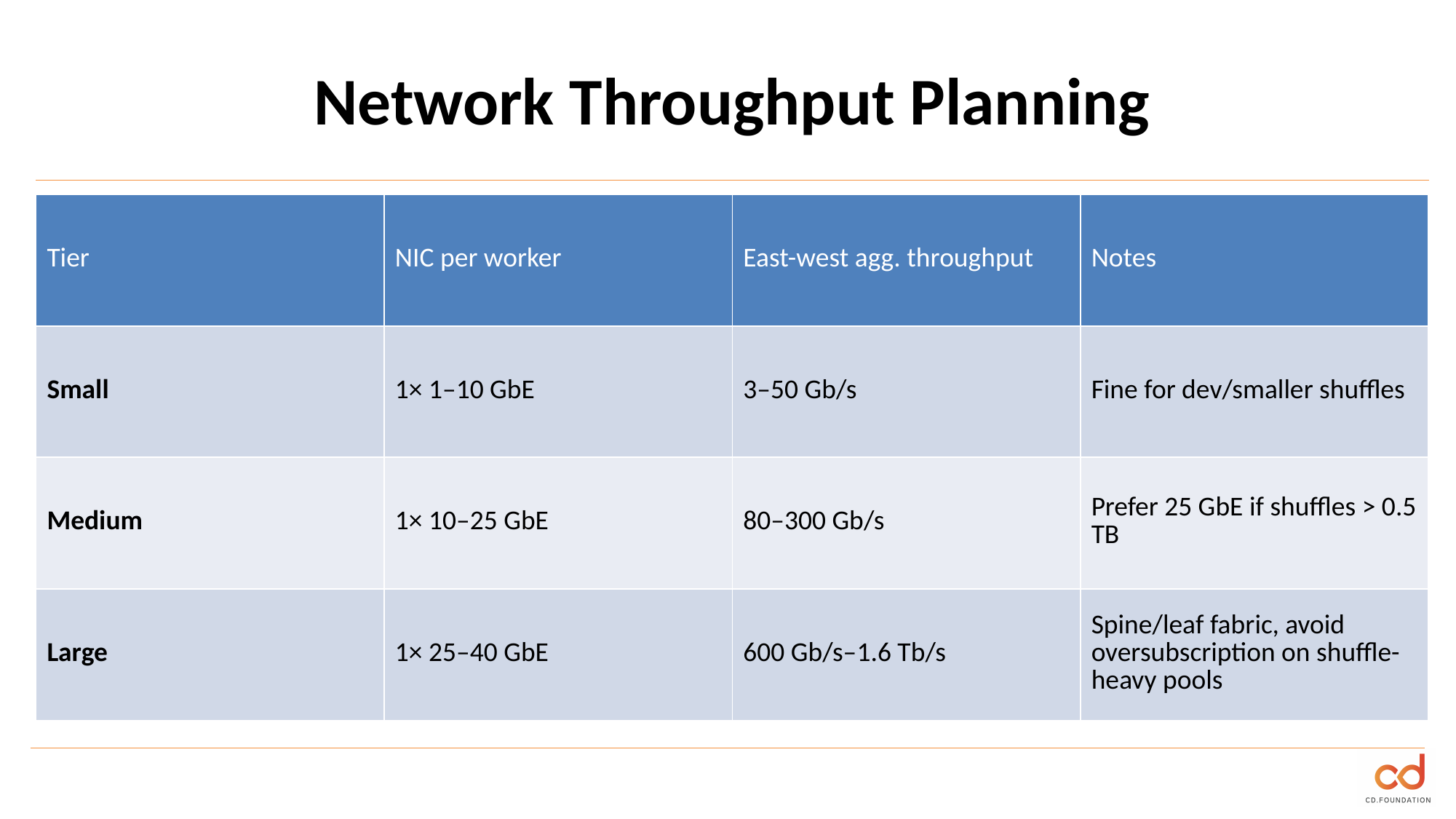

# Network Throughput Planning
| Tier | NIC per worker | East-west agg. throughput | Notes |
| --- | --- | --- | --- |
| Small | 1× 1–10 GbE | 3–50 Gb/s | Fine for dev/smaller shuffles |
| Medium | 1× 10–25 GbE | 80–300 Gb/s | Prefer 25 GbE if shuffles > 0.5 TB |
| Large | 1× 25–40 GbE | 600 Gb/s–1.6 Tb/s | Spine/leaf fabric, avoid oversubscription on shuffle-heavy pools |